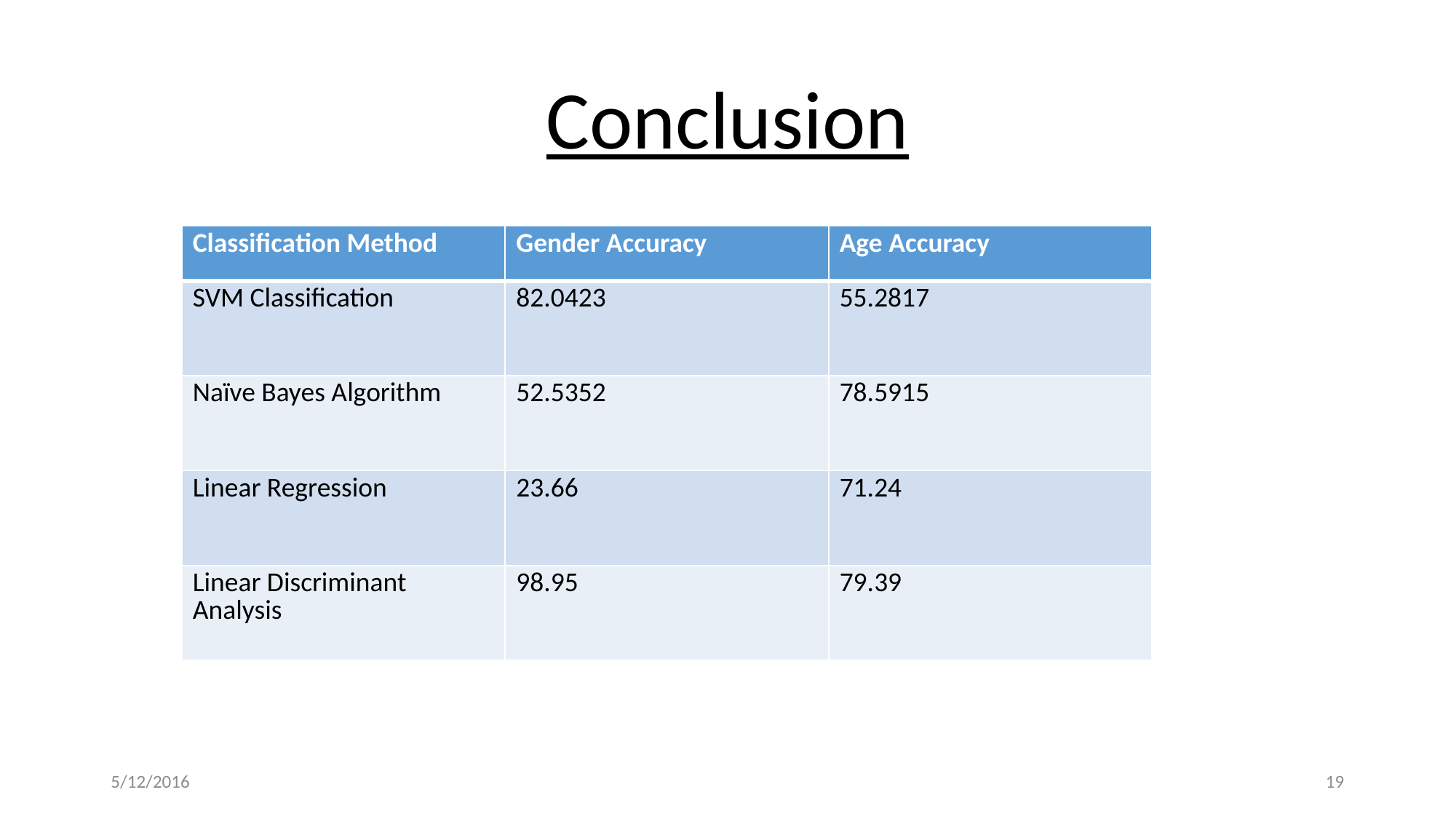

# Conclusion
| Classification Method | Gender Accuracy | Age Accuracy |
| --- | --- | --- |
| SVM Classification | 82.0423 | 55.2817 |
| Naïve Bayes Algorithm | 52.5352 | 78.5915 |
| Linear Regression | 23.66 | 71.24 |
| Linear Discriminant Analysis | 98.95 | 79.39 |
5/12/2016
19